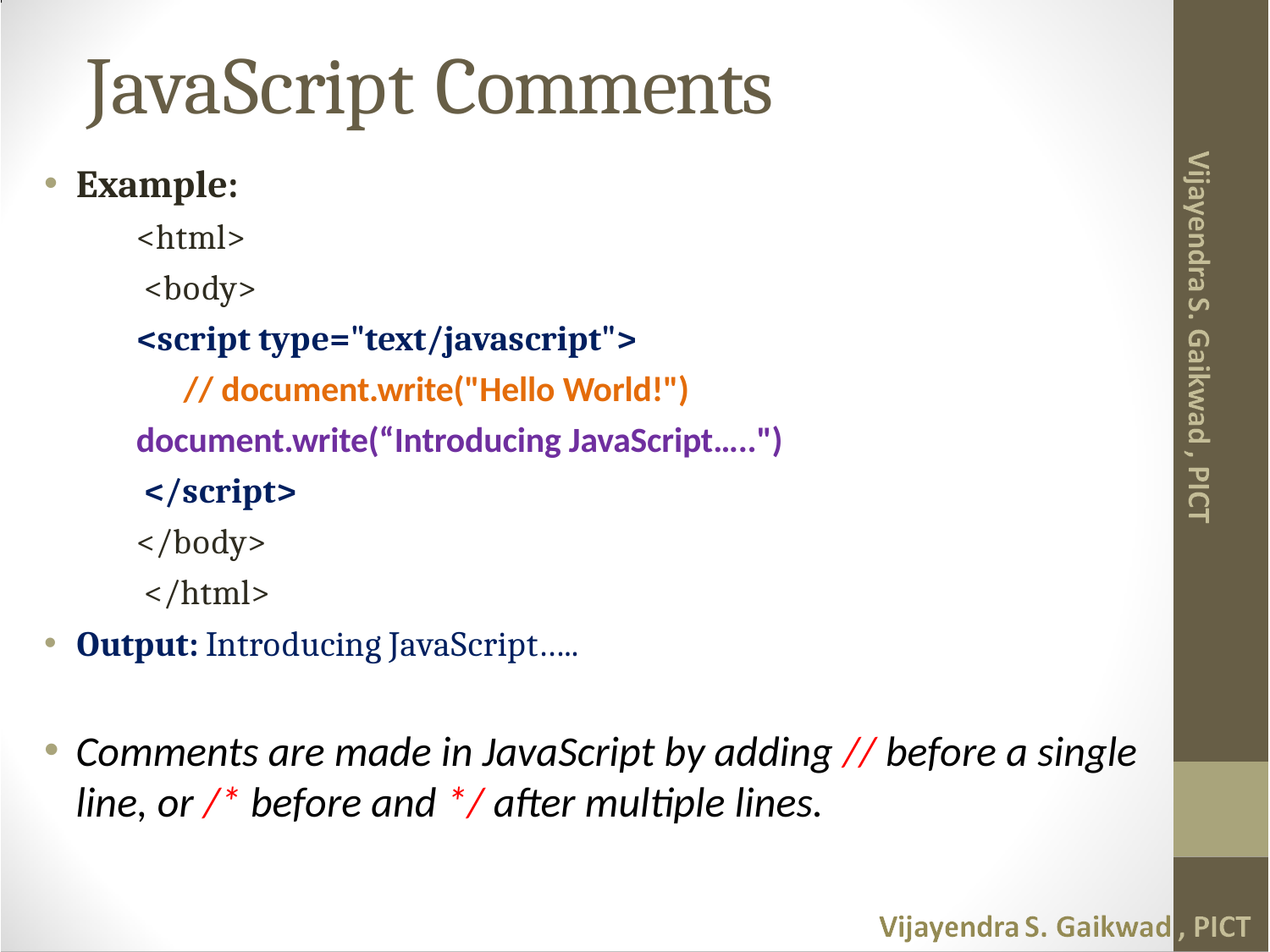

# JavaScript Comments
Example:
<html>
<body>
<script type="text/javascript">
      // document.write("Hello World!")
document.write(“Introducing JavaScript…..")
</script>
</body>
</html>
Output: Introducing JavaScript…..

Comments are made in JavaScript by adding // before a single line, or /* before and */ after multiple lines.